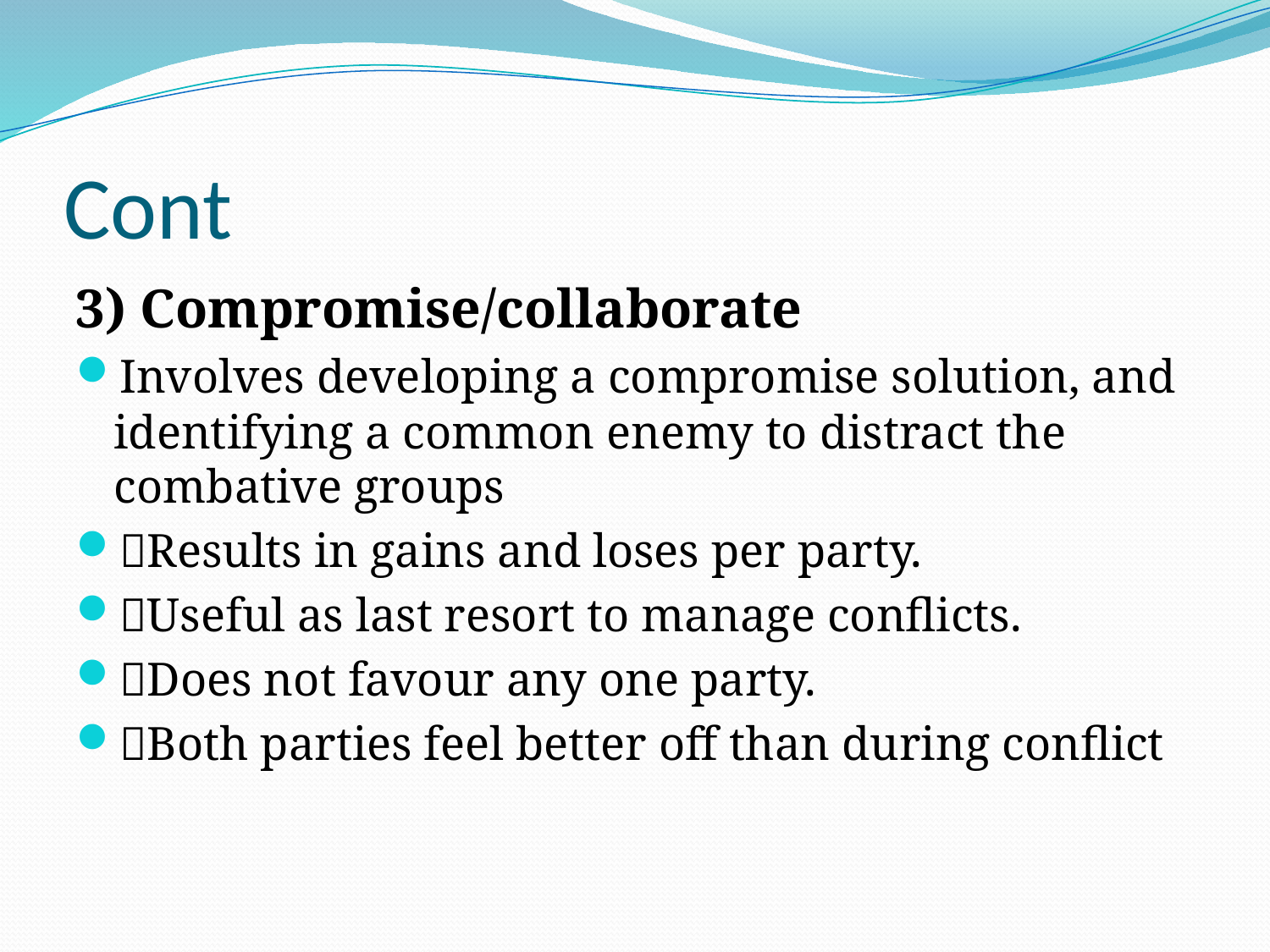

# Cont
3) Compromise/collaborate
Involves developing a compromise solution, and identifying a common enemy to distract the combative groups
􀃡Results in gains and loses per party.
􀃡Useful as last resort to manage conflicts.
􀃡Does not favour any one party.
􀃡Both parties feel better off than during conflict